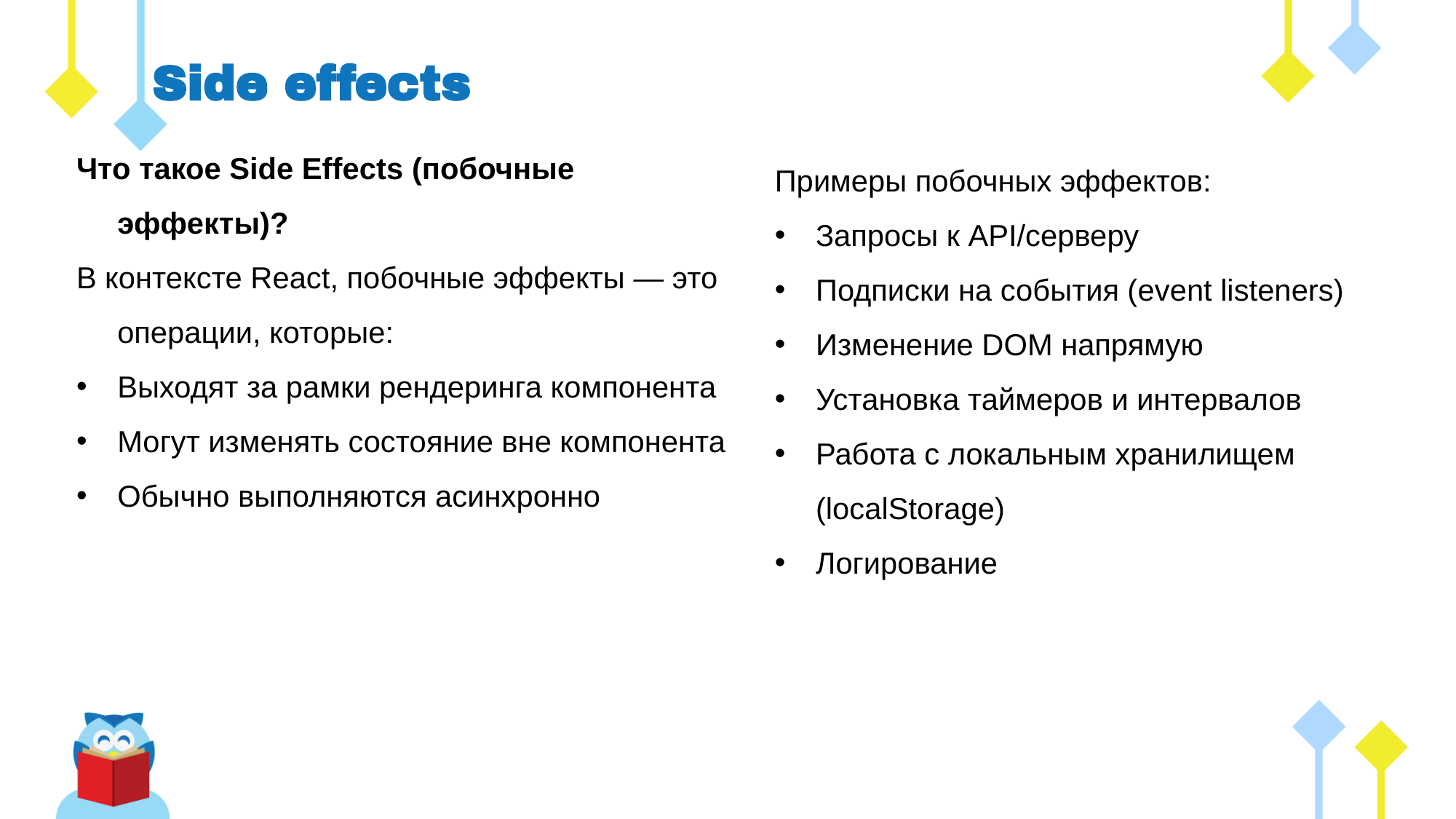

Side effects
Что такое Side Effects (побочные эффекты)?
В контексте React, побочные эффекты — это операции, которые:
Выходят за рамки рендеринга компонента
Могут изменять состояние вне компонента
Обычно выполняются асинхронно
Примеры побочных эффектов:
Запросы к API/серверу
Подписки на события (event listeners)
Изменение DOM напрямую
Установка таймеров и интервалов
Работа с локальным хранилищем (localStorage)
Логирование